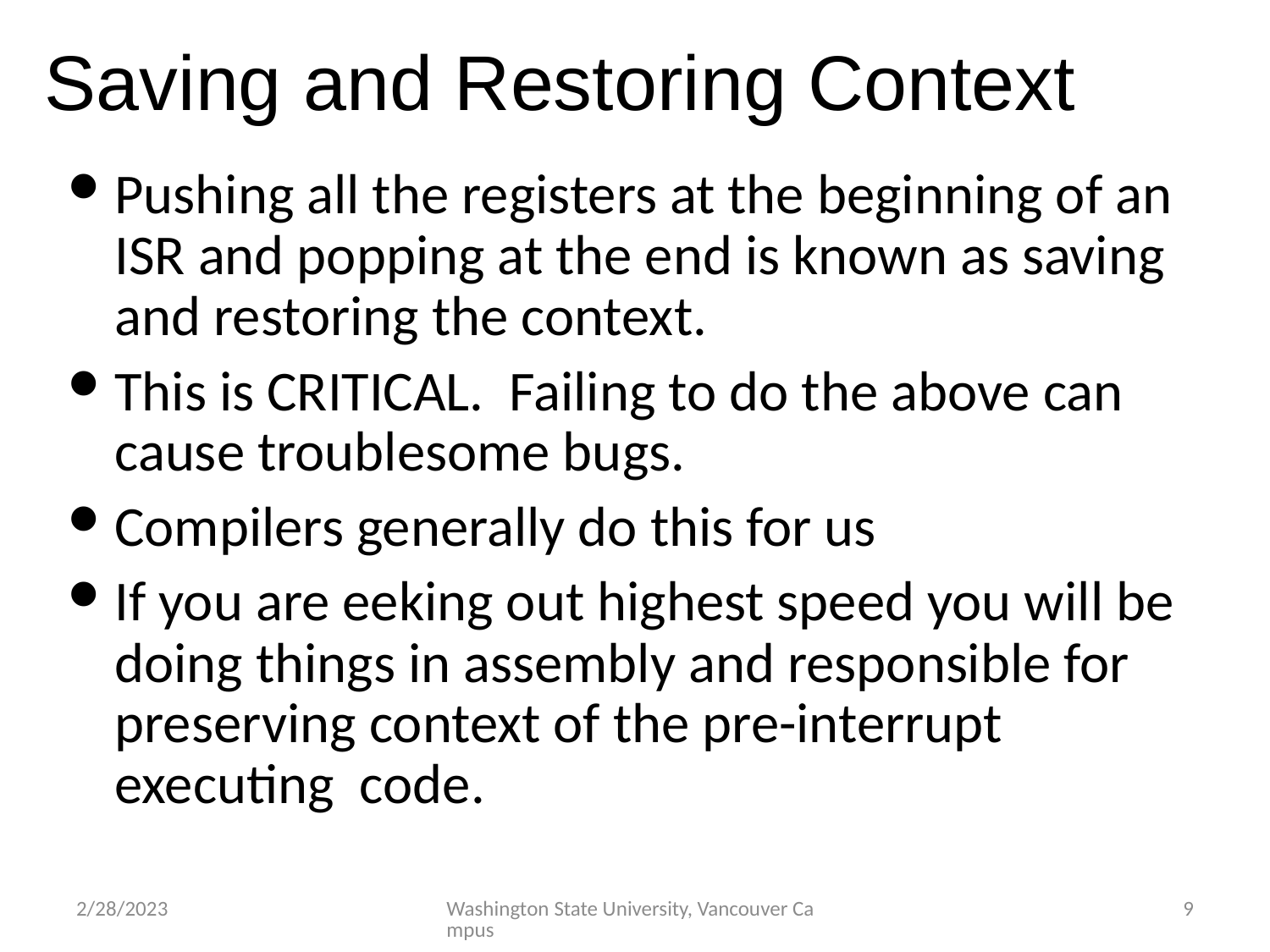

Saving and Restoring Context
Pushing all the registers at the beginning of an ISR and popping at the end is known as saving and restoring the context.
This is CRITICAL.  Failing to do the above can cause troublesome bugs.
Compilers generally do this for us
If you are eeking out highest speed you will be doing things in assembly and responsible for preserving context of the pre-interrupt executing  code.

2/28/2023
Washington State University, Vancouver Campus
9